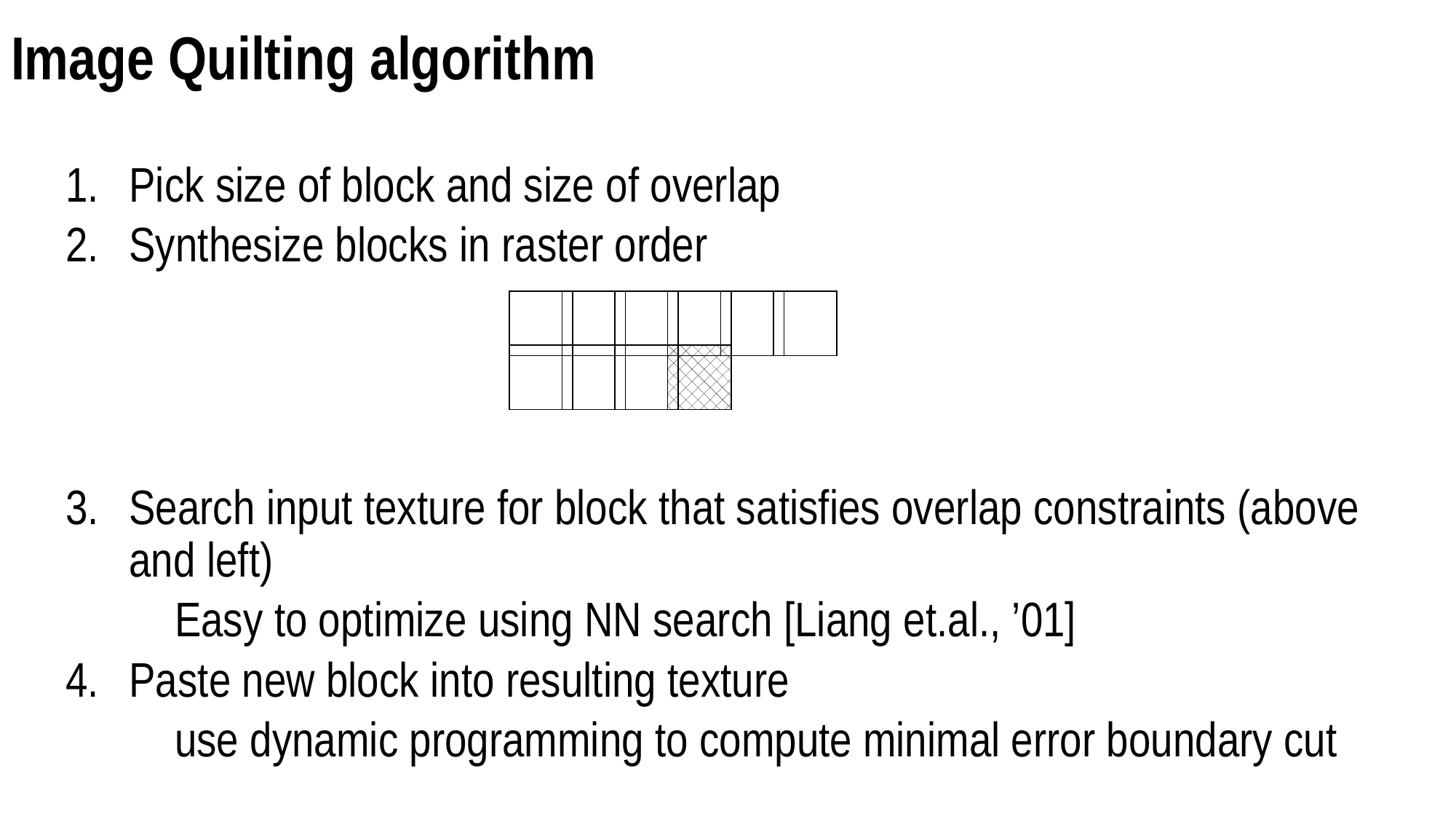

# Image Quilting algorithm
Pick size of block and size of overlap
Synthesize blocks in raster order

Search input texture for block that satisfies overlap constraints (above and left)
	Easy to optimize using NN search [Liang et.al., ’01]
Paste new block into resulting texture
	use dynamic programming to compute minimal error boundary cut